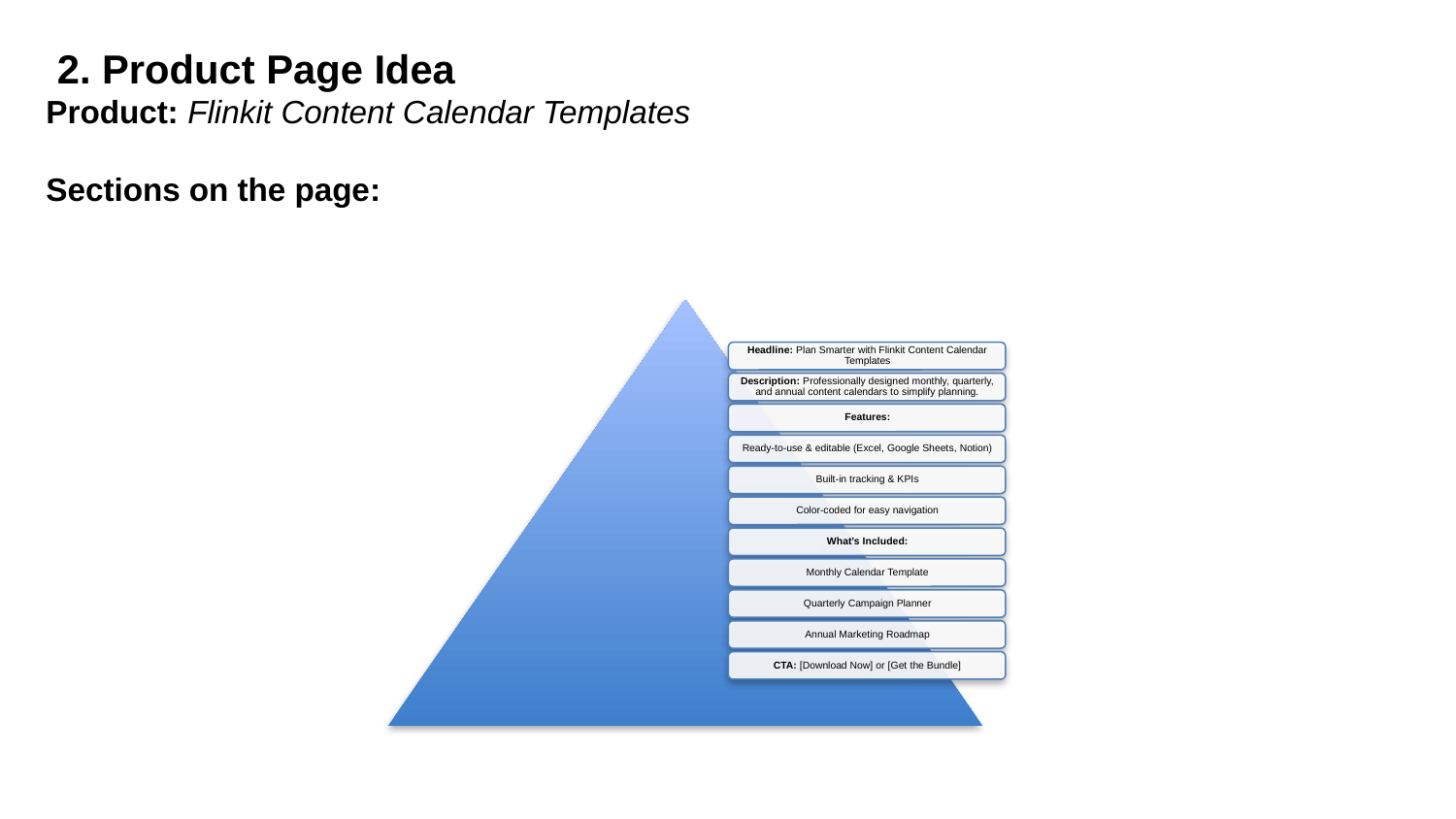

2. Product Page Idea
Product: Flinkit Content Calendar Templates

Sections on the page:

Headline: Plan Smarter with Flinkit Content Calendar Templates
Description: Professionally designed monthly, quarterly, and annual content calendars to simplify planning.
Features:
Ready-to-use & editable (Excel, Google Sheets, Notion)
Built-in tracking & KPIs
Color-coded for easy navigation
What’s Included:
Monthly Calendar Template
Quarterly Campaign Planner
Annual Marketing Roadmap
CTA: [Download Now] or [Get the Bundle]